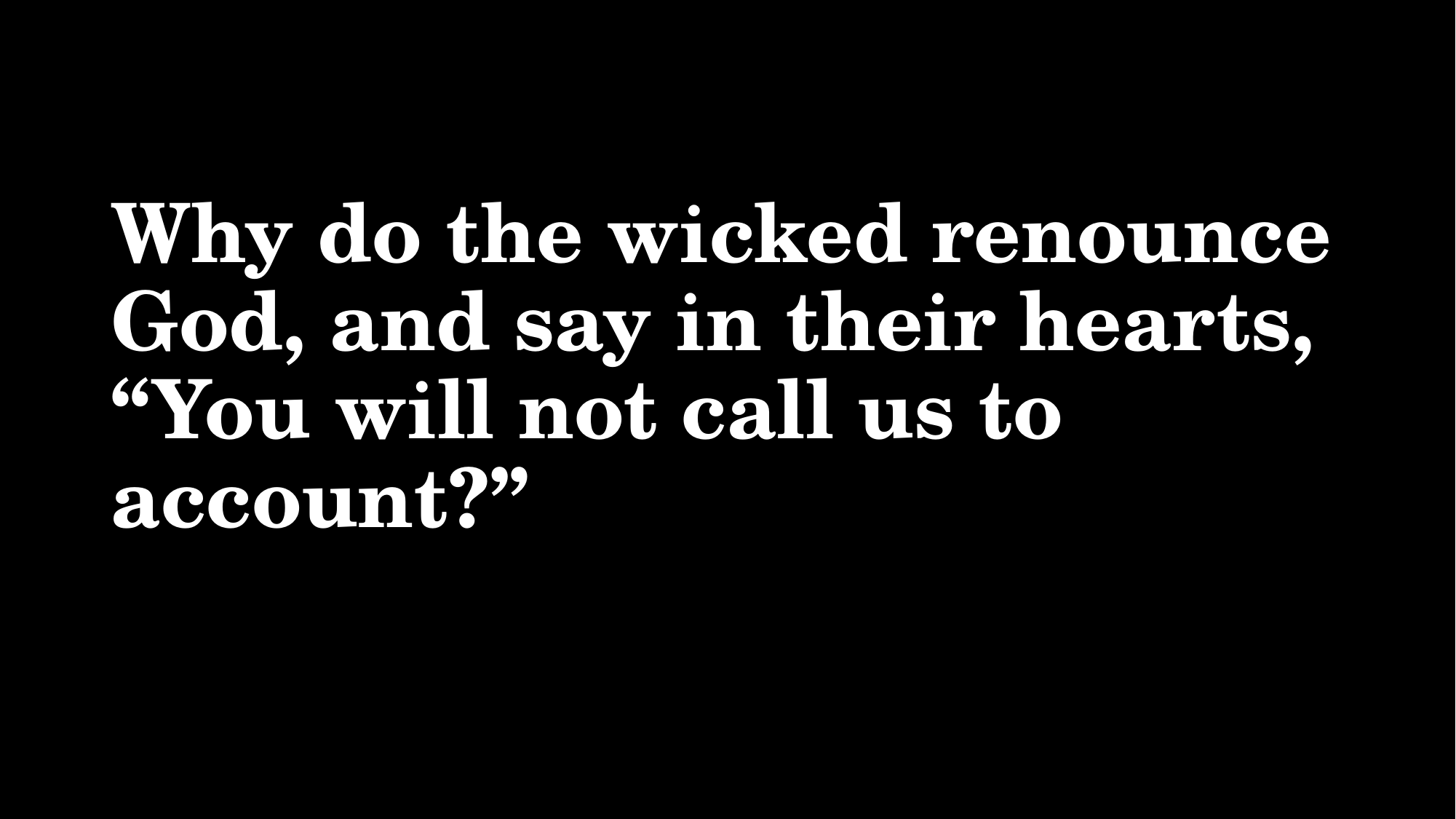

# Why do the wicked renounce God, and say in their hearts, “You will not call us to account?”